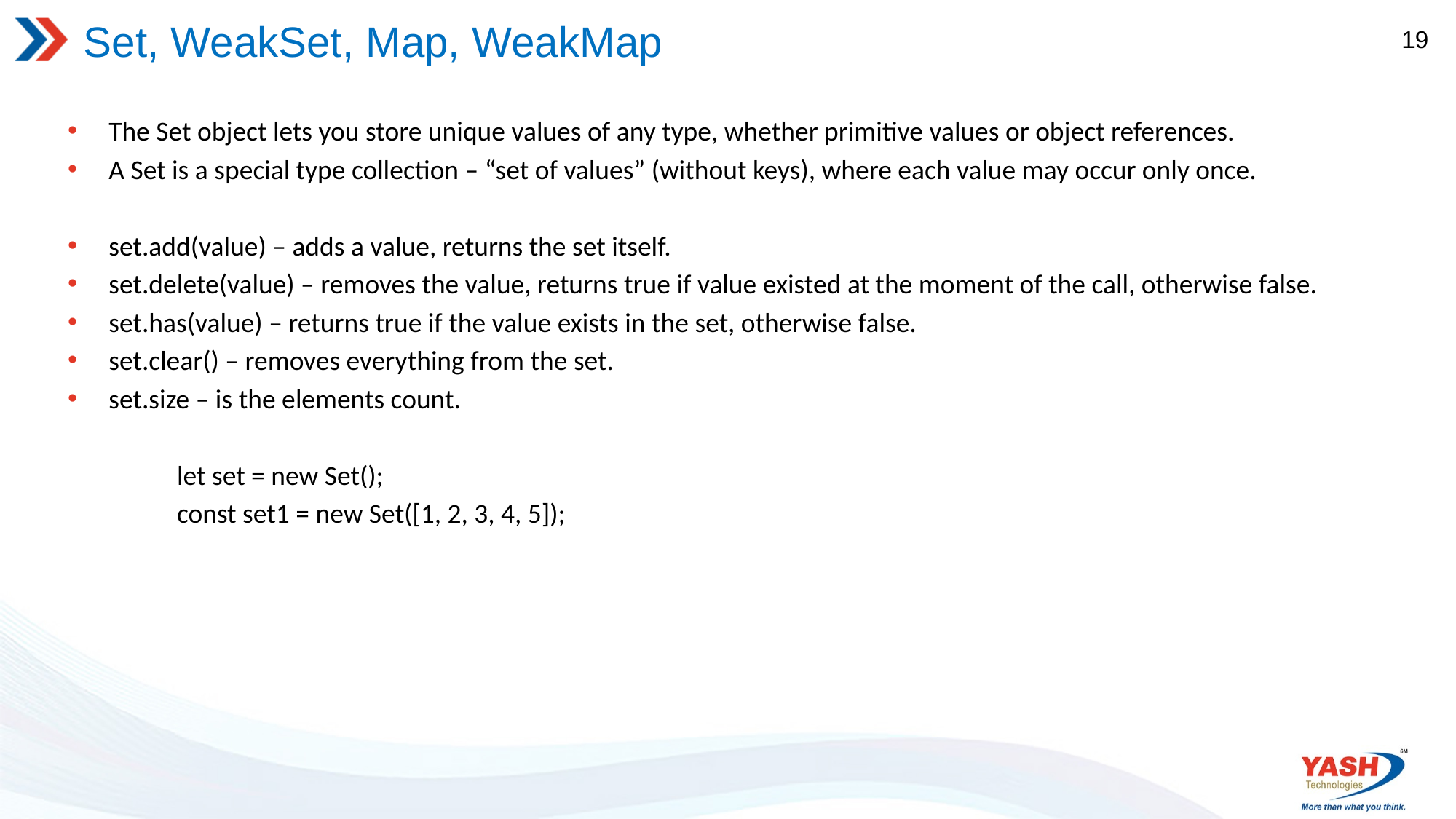

# Set, WeakSet, Map, WeakMap
19
The Set object lets you store unique values of any type, whether primitive values or object references.
A Set is a special type collection – “set of values” (without keys), where each value may occur only once.

set.add(value) – adds a value, returns the set itself.
set.delete(value) – removes the value, returns true if value existed at the moment of the call, otherwise false.
set.has(value) – returns true if the value exists in the set, otherwise false.
set.clear() – removes everything from the set.
set.size – is the elements count.

	let set = new Set();
	const set1 = new Set([1, 2, 3, 4, 5]);